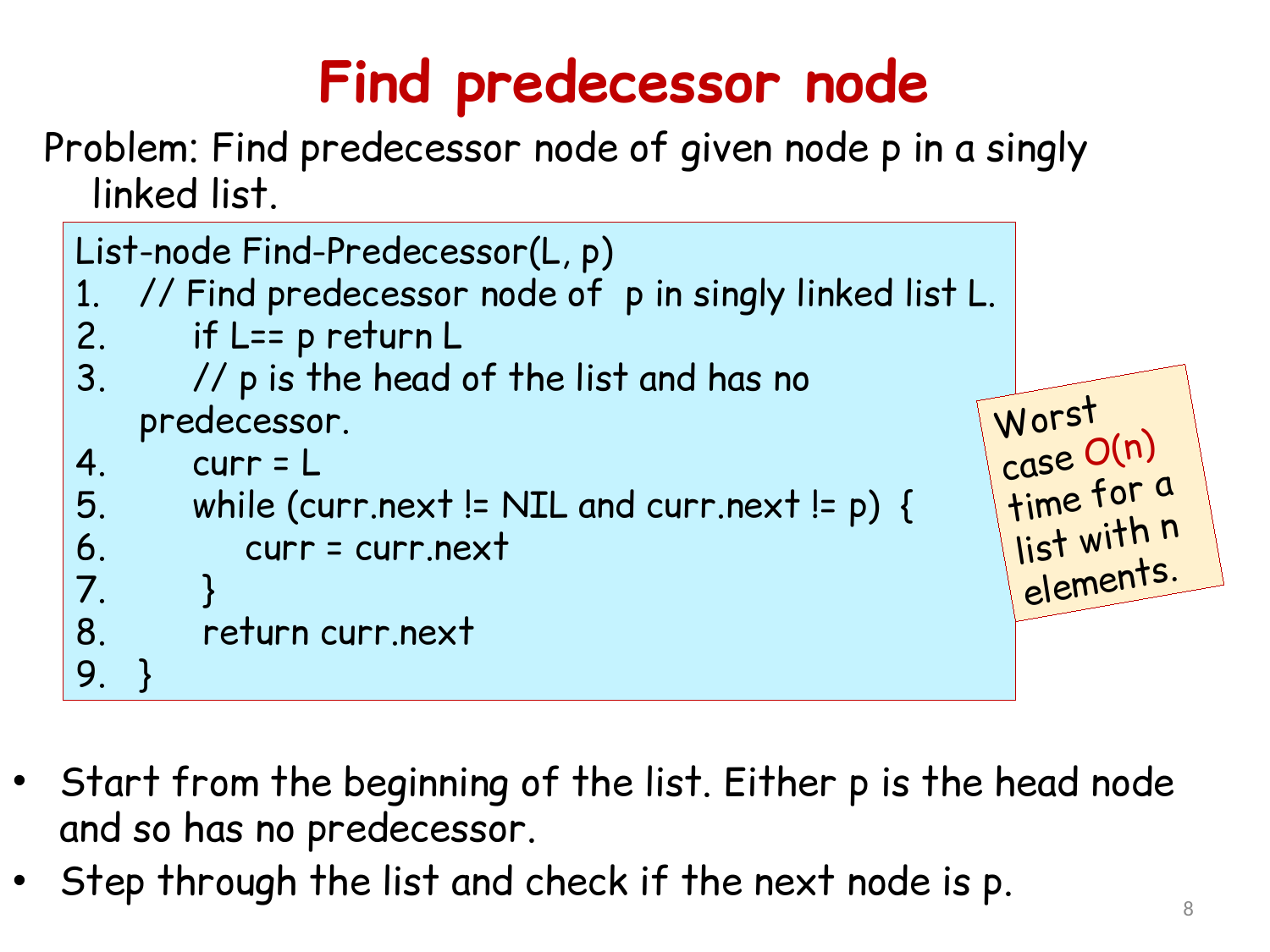

# Find predecessor node
Problem: Find predecessor node of given node p in a singly linked list.

List-node Find-Predecessor(L, p)
// Find predecessor node of  p in singly linked list L.
     if L== p return L
     // p is the head of the list and has no predecessor.
     curr = L
     while (curr.next != NIL and curr.next != p)  {
          curr = curr.next
      }
      return curr.next
}
Worst case O(n) time for a list with n elements.
Start from the beginning of the list. Either p is the head node and so has no predecessor.
Step through the list and check if the next node is p.
8